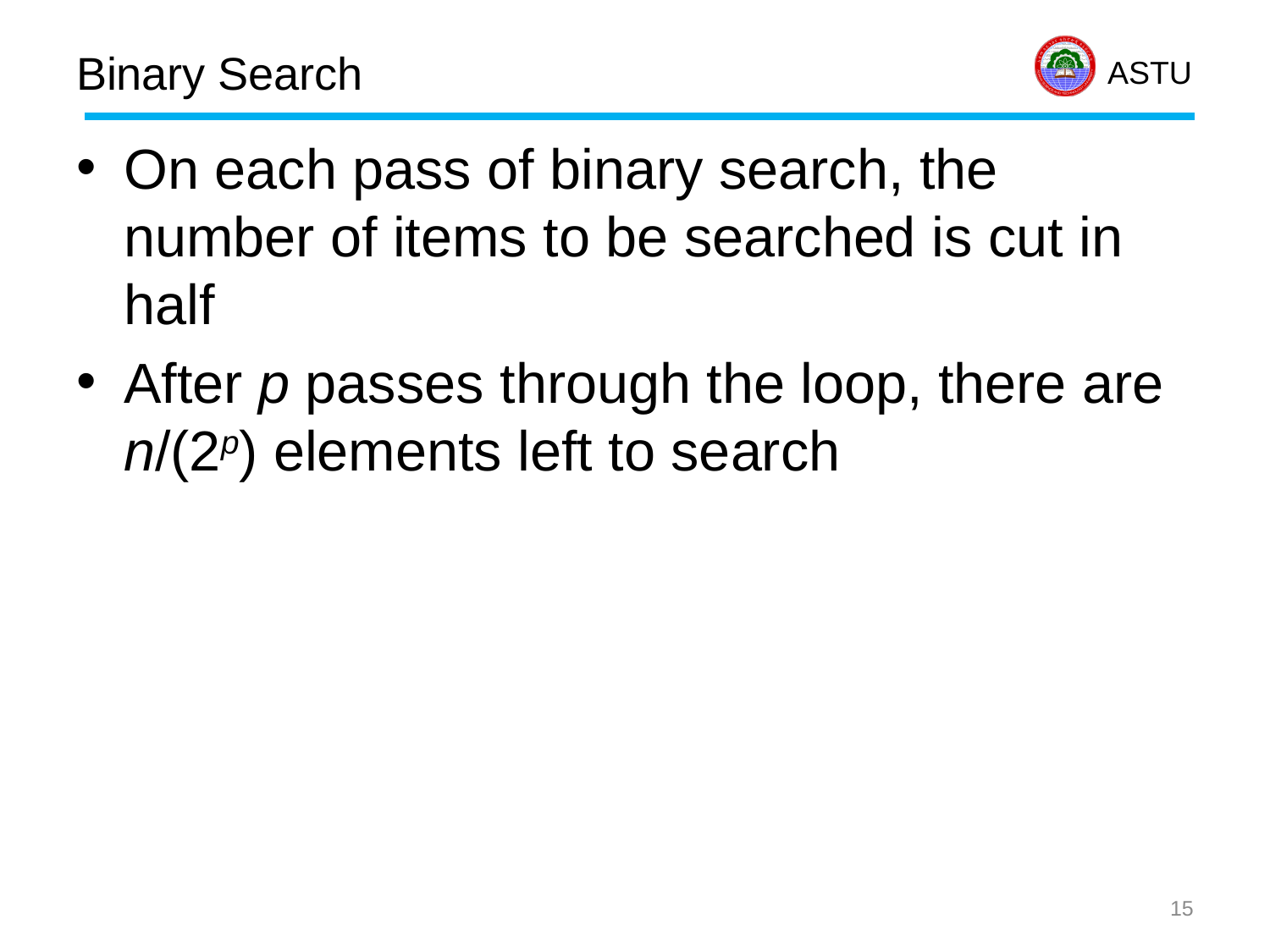

# Binary Search
On each pass of binary search, the number of items to be searched is cut in half
After p passes through the loop, there are n/(2p) elements left to search

15